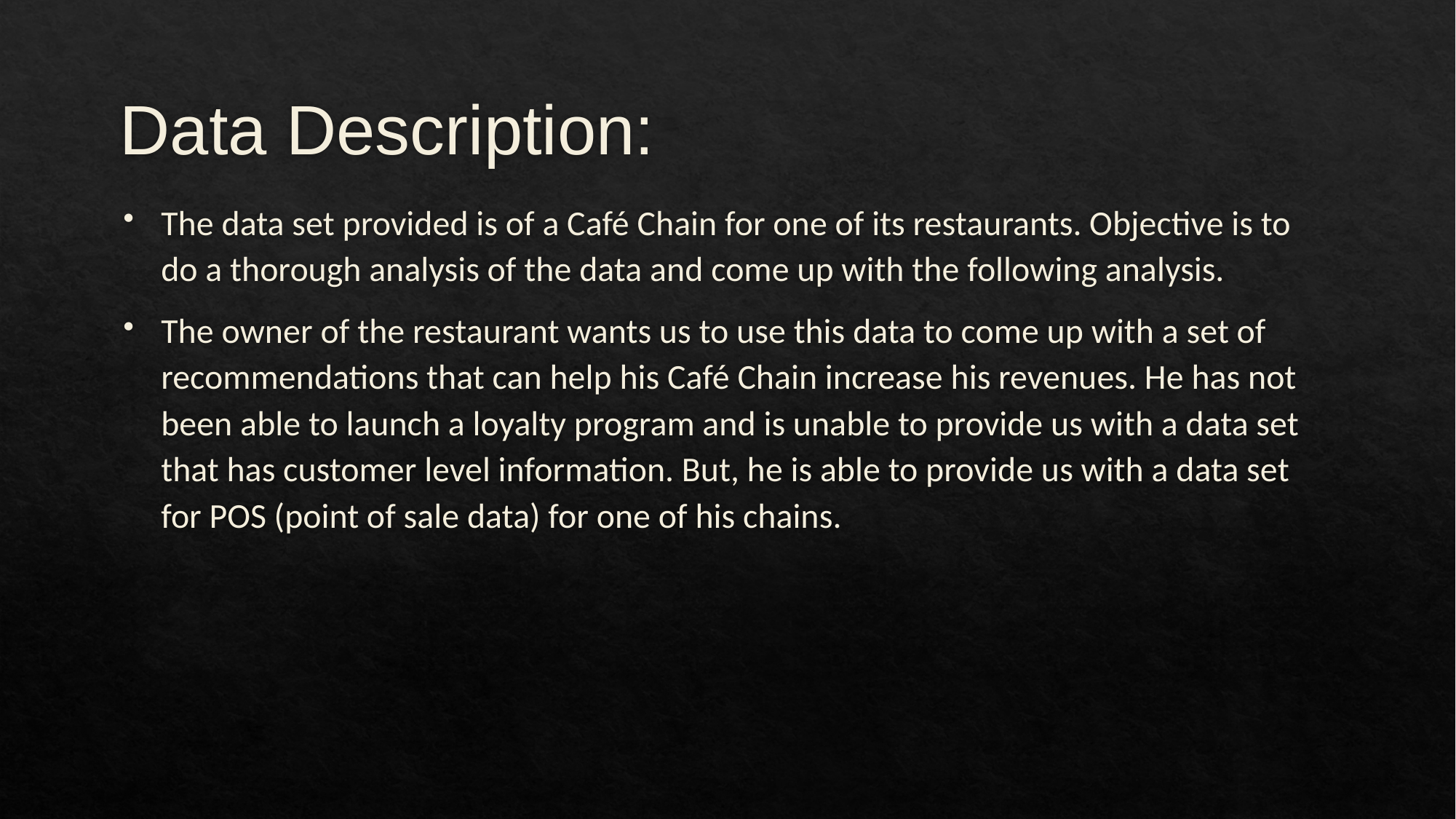

# Data Description:
The data set provided is of a Café Chain for one of its restaurants. Objective is to do a thorough analysis of the data and come up with the following analysis.
The owner of the restaurant wants us to use this data to come up with a set of recommendations that can help his Café Chain increase his revenues. He has not been able to launch a loyalty program and is unable to provide us with a data set that has customer level information. But, he is able to provide us with a data set for POS (point of sale data) for one of his chains.